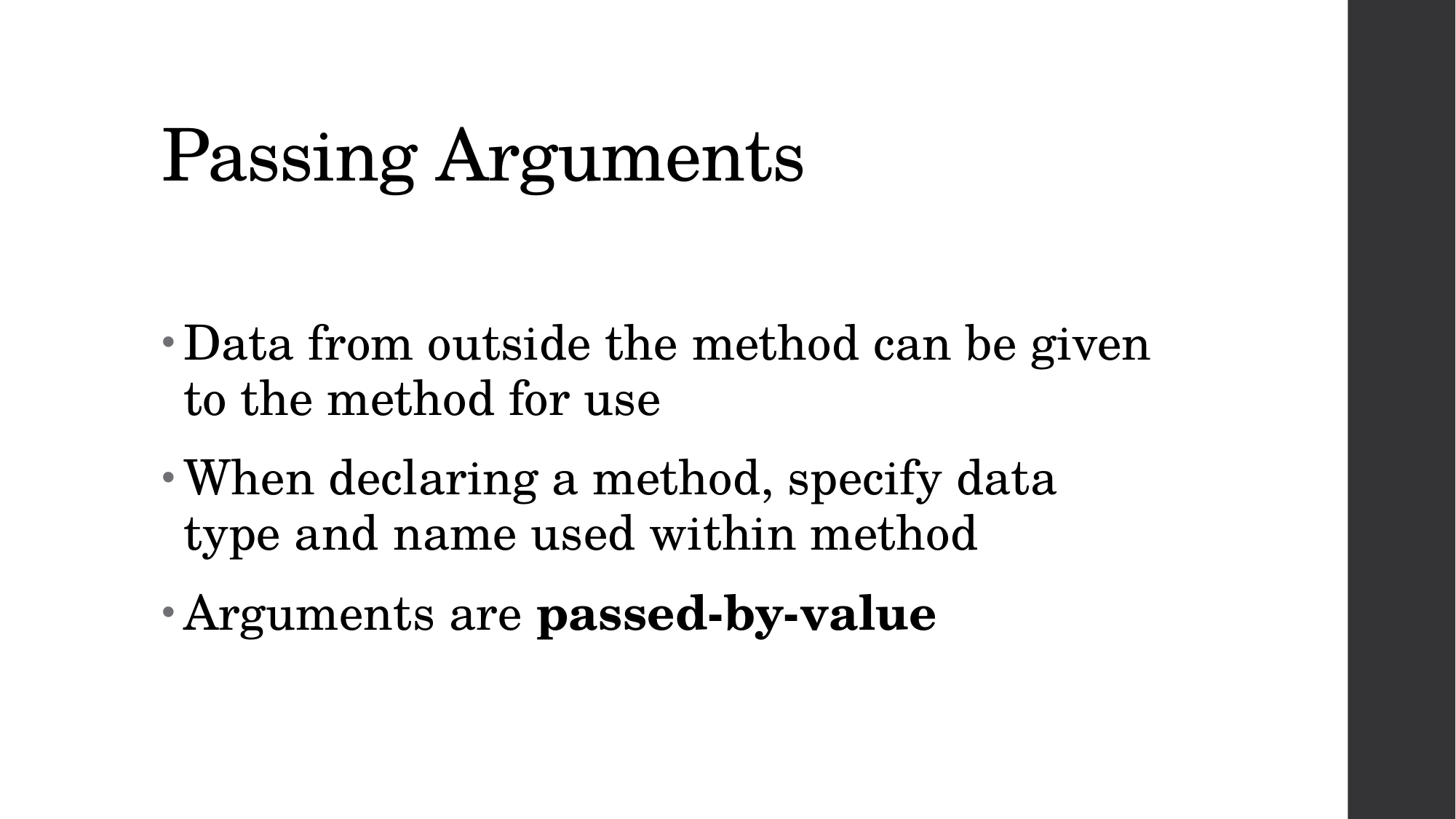

# Passing Arguments
Data from outside the method can be given to the method for use
When declaring a method, specify data type and name used within method
Arguments are passed-by-value